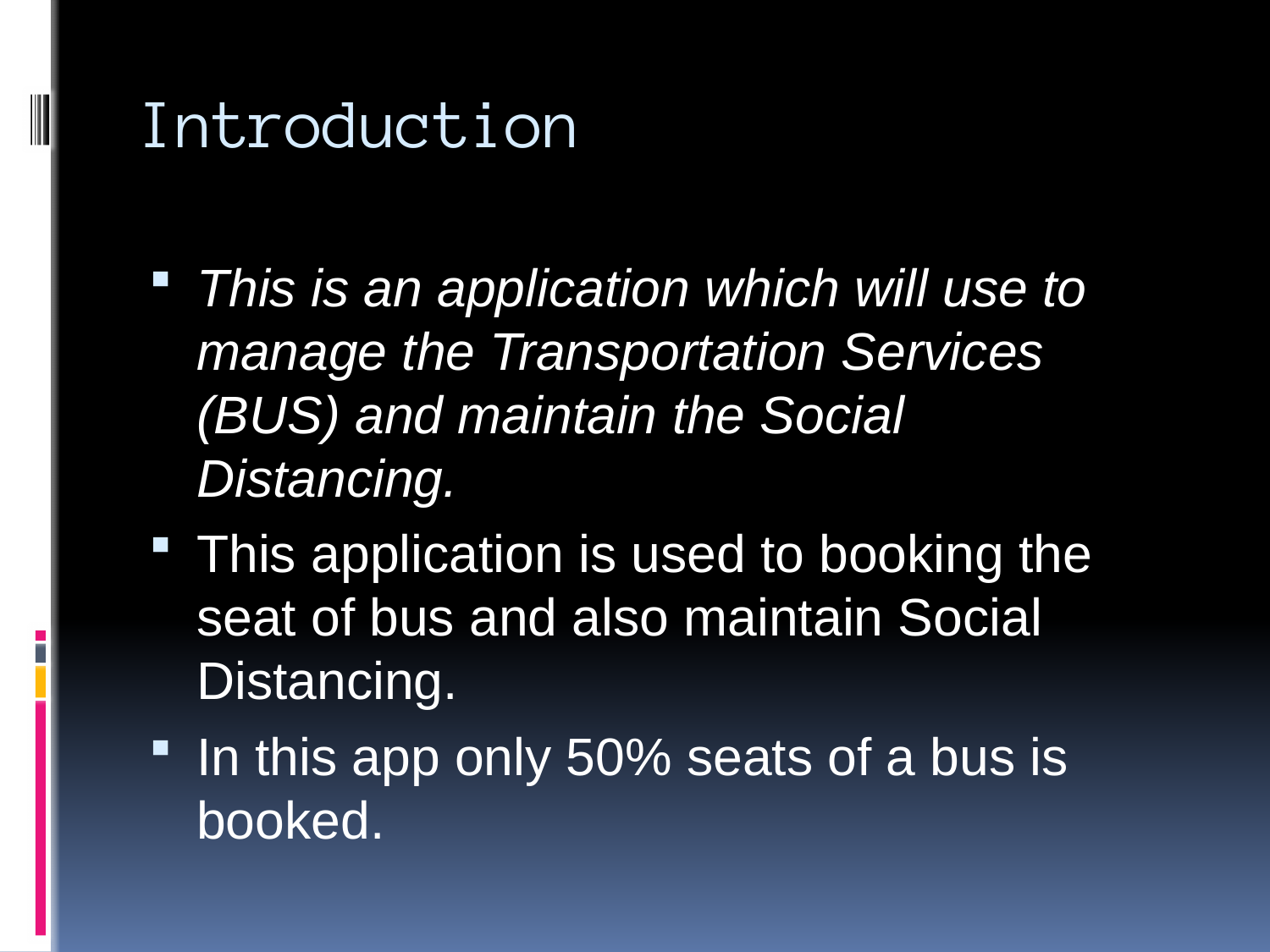

# Introduction
This is an application which will use to manage the Transportation Services (BUS) and maintain the Social Distancing.
This application is used to booking the seat of bus and also maintain Social Distancing.
In this app only 50% seats of a bus is booked.